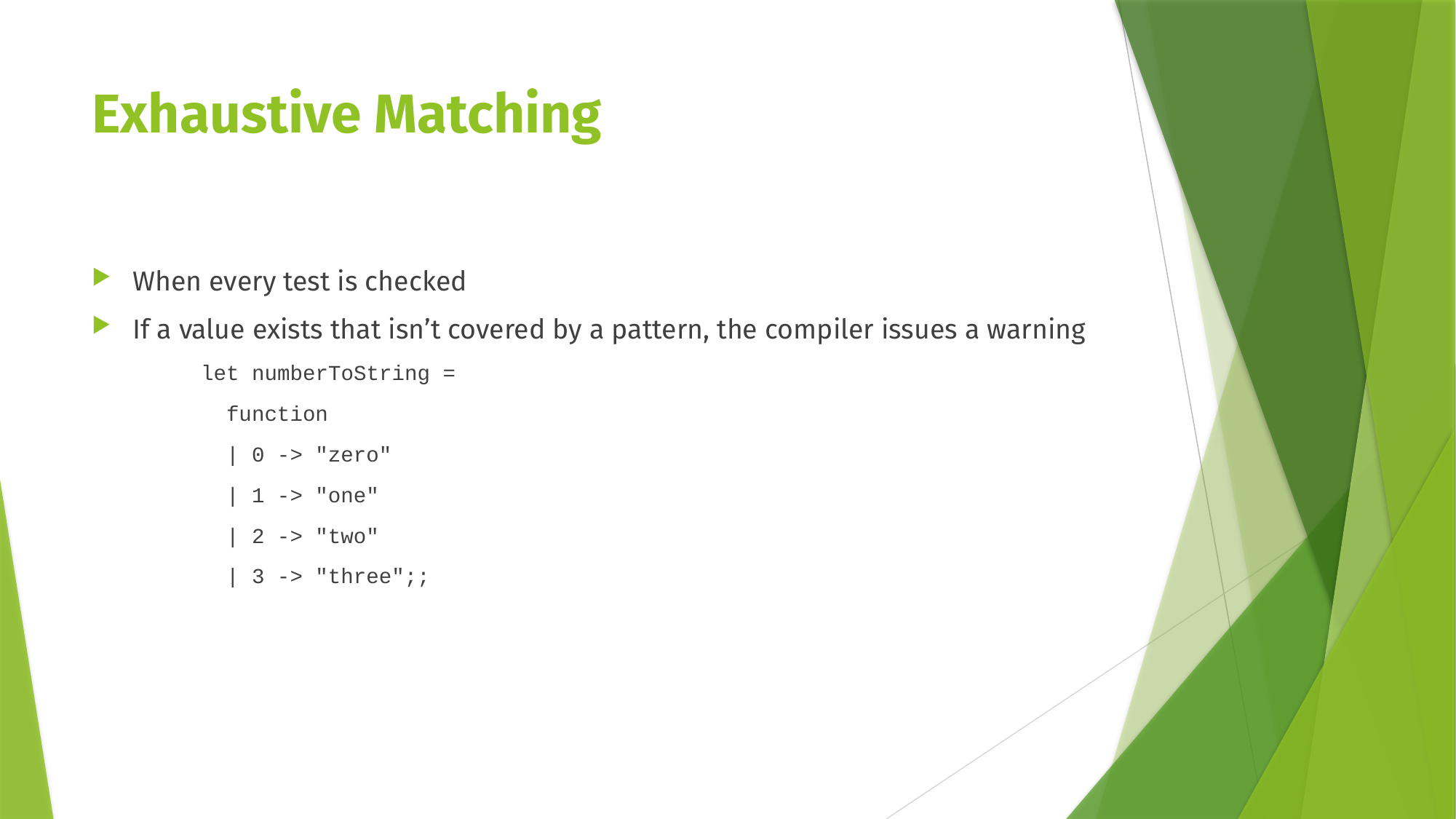

# Exhaustive Matching
When every test is checked
If a value exists that isn’t covered by a pattern, the compiler issues a warning
let numberToString =
  function
  | 0 -> "zero"
  | 1 -> "one"
  | 2 -> "two"
  | 3 -> "three";;